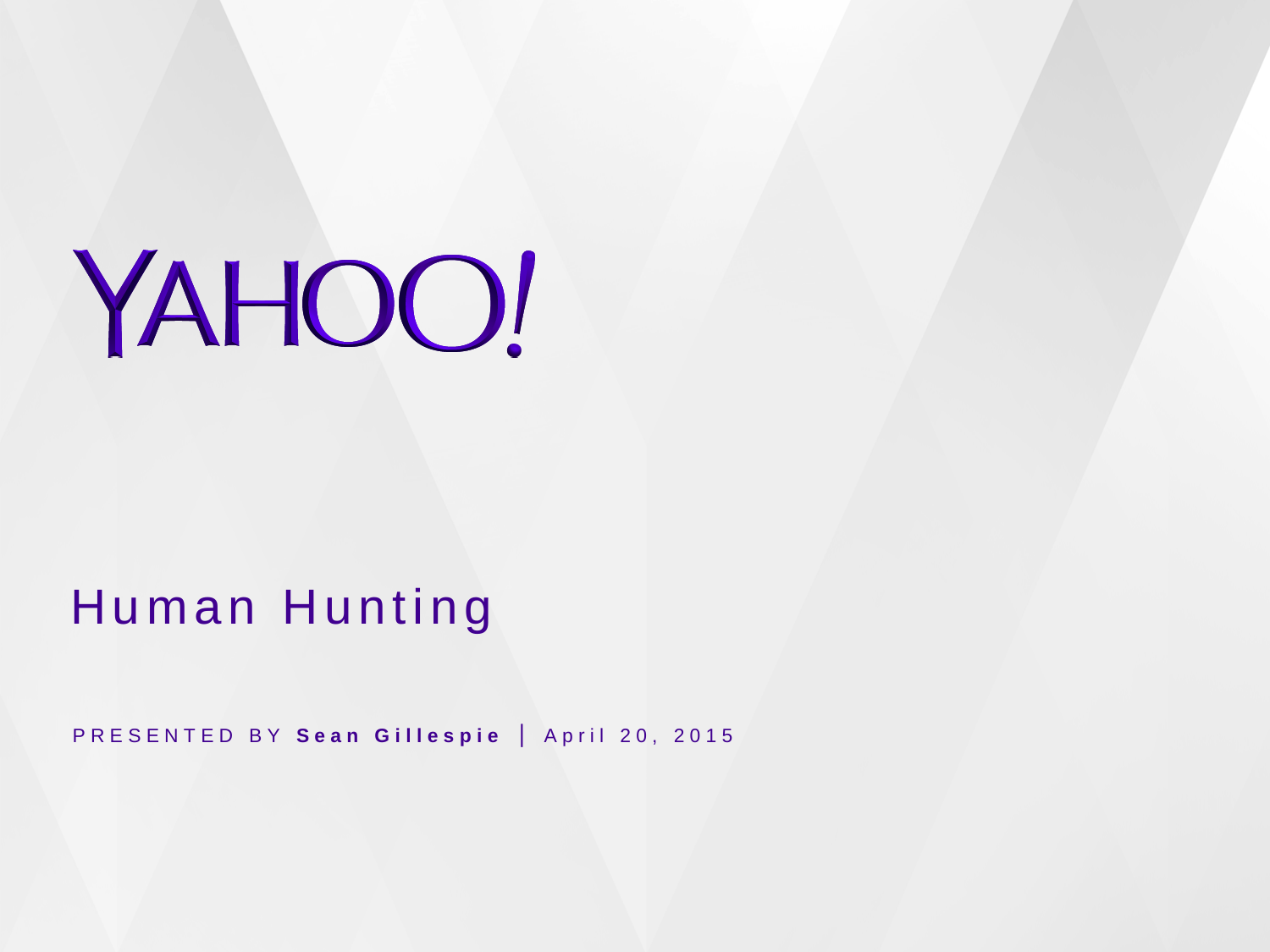

# Human Hunting
PRESENTED BY Sean Gillespie ⎪ April 20, 2015